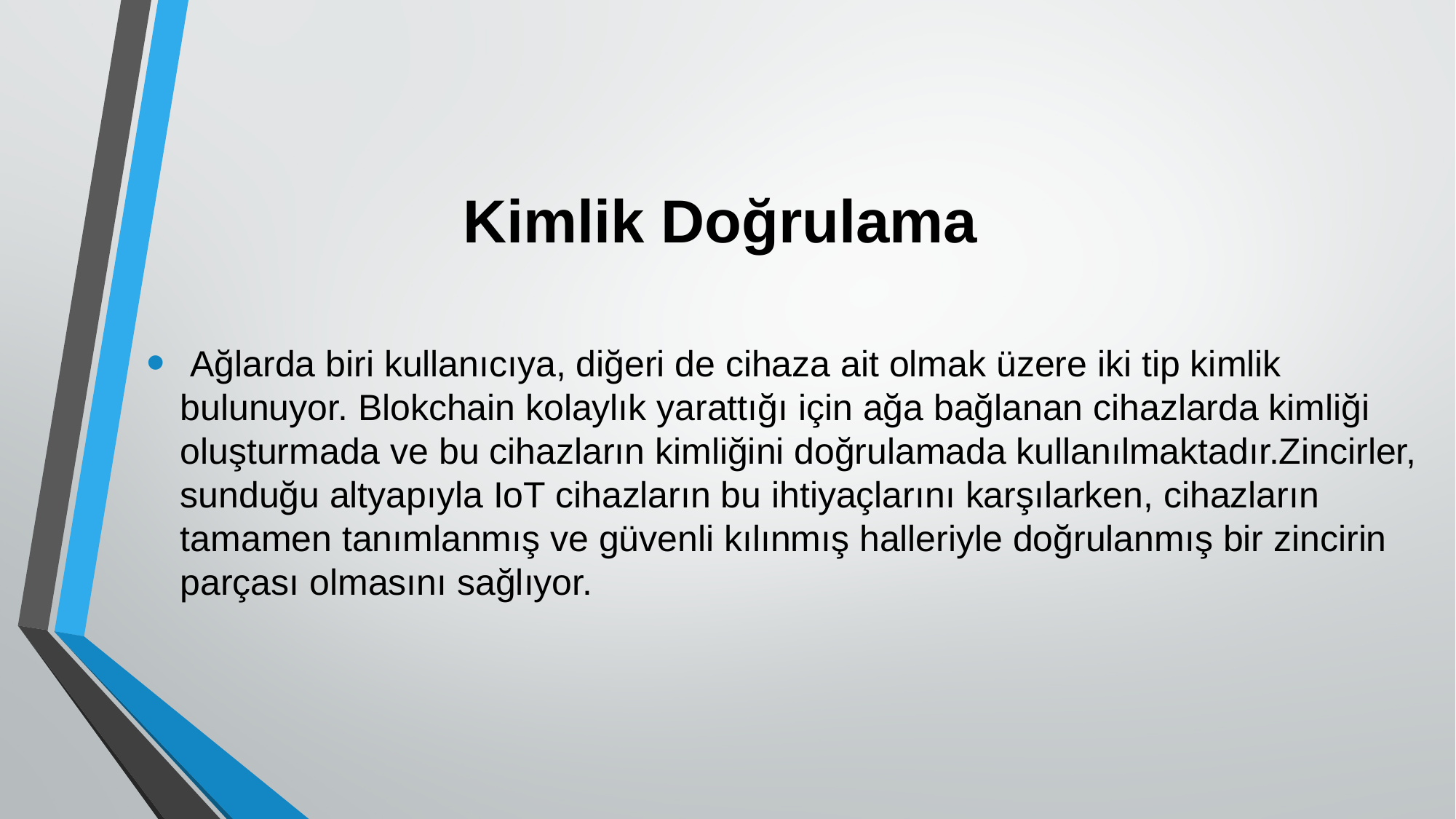

# Kimlik Doğrulama
 Ağlarda biri kullanıcıya, diğeri de cihaza ait olmak üzere iki tip kimlik bulunuyor. Blokchain kolaylık yarattığı için ağa bağlanan cihazlarda kimliği oluşturmada ve bu cihazların kimliğini doğrulamada kullanılmaktadır.Zincirler, sunduğu altyapıyla IoT cihazların bu ihtiyaçlarını karşılarken, cihazların tamamen tanımlanmış ve güvenli kılınmış halleriyle doğrulanmış bir zincirin parçası olmasını sağlıyor.